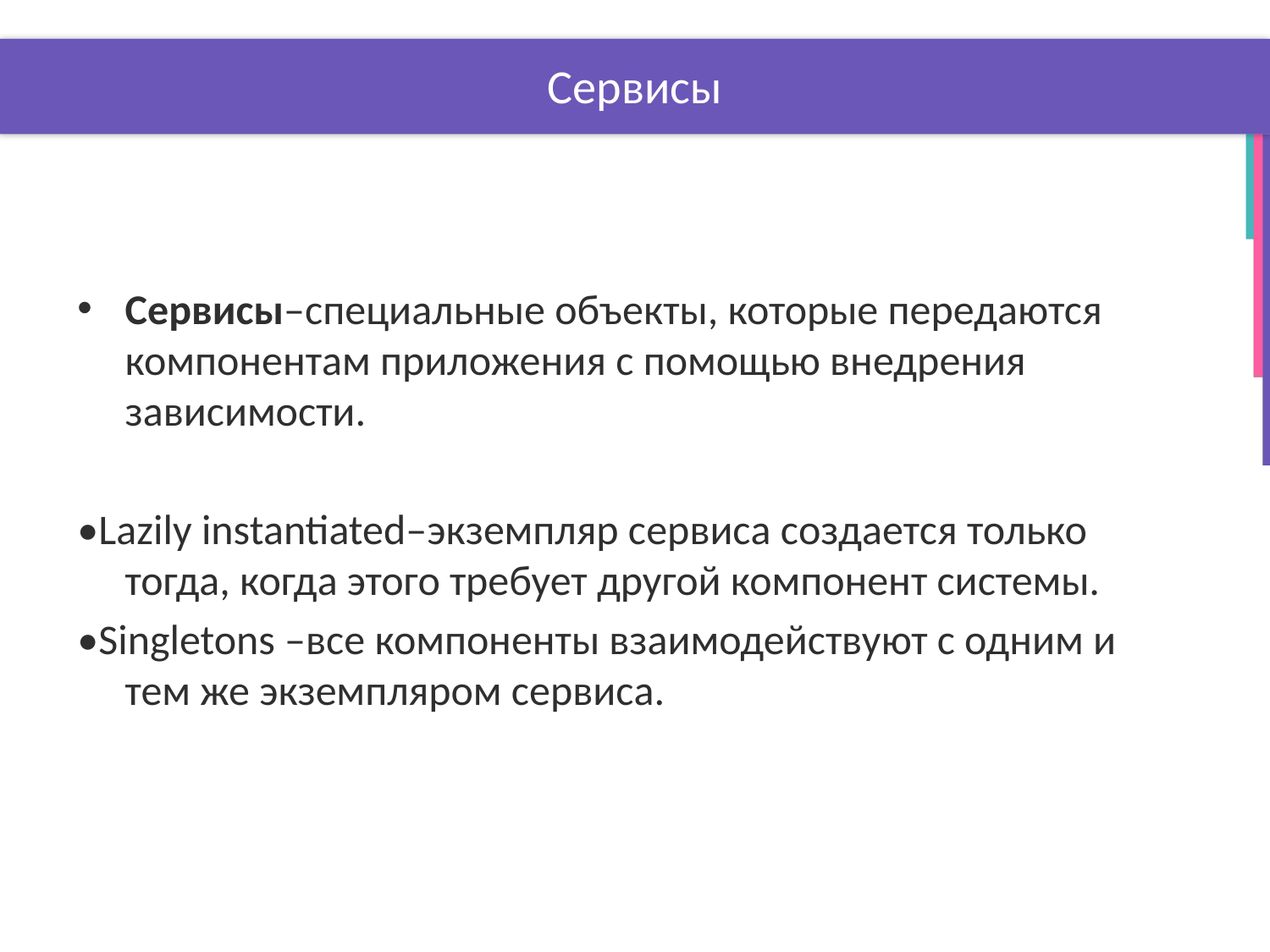

# Сервисы
Сервисы–специальные объекты, которые передаются компонентам приложения с помощью внедрения зависимости.

•Lazily instantiated–экземпляр сервиса создается только тогда, когда этого требует другой компонент системы.
•Singletons –все компоненты взаимодействуют с одним и тем же экземпляром сервиса.